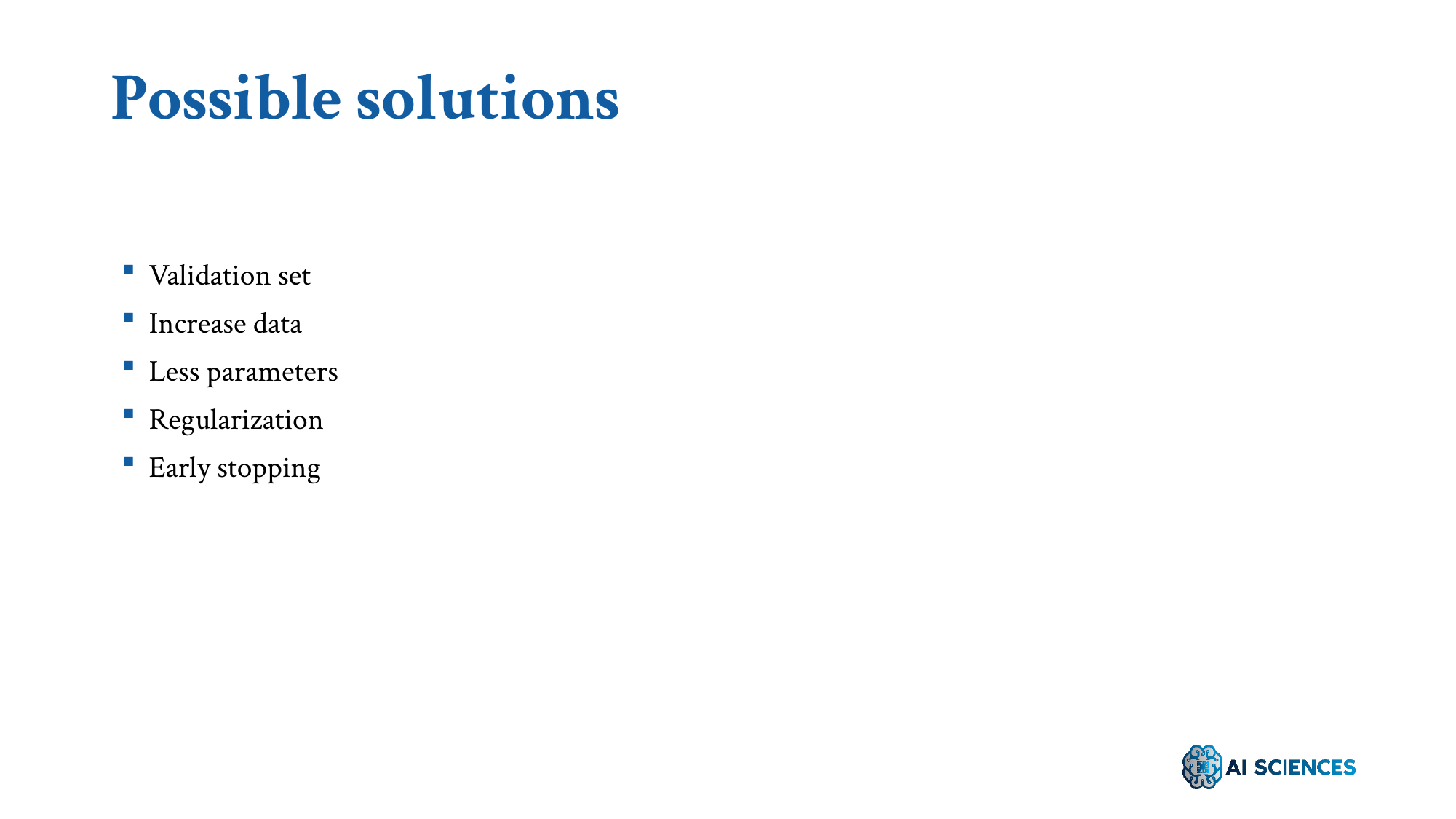

# Possible solutions

Validation set
Increase data
Less parameters
Regularization
Early stopping